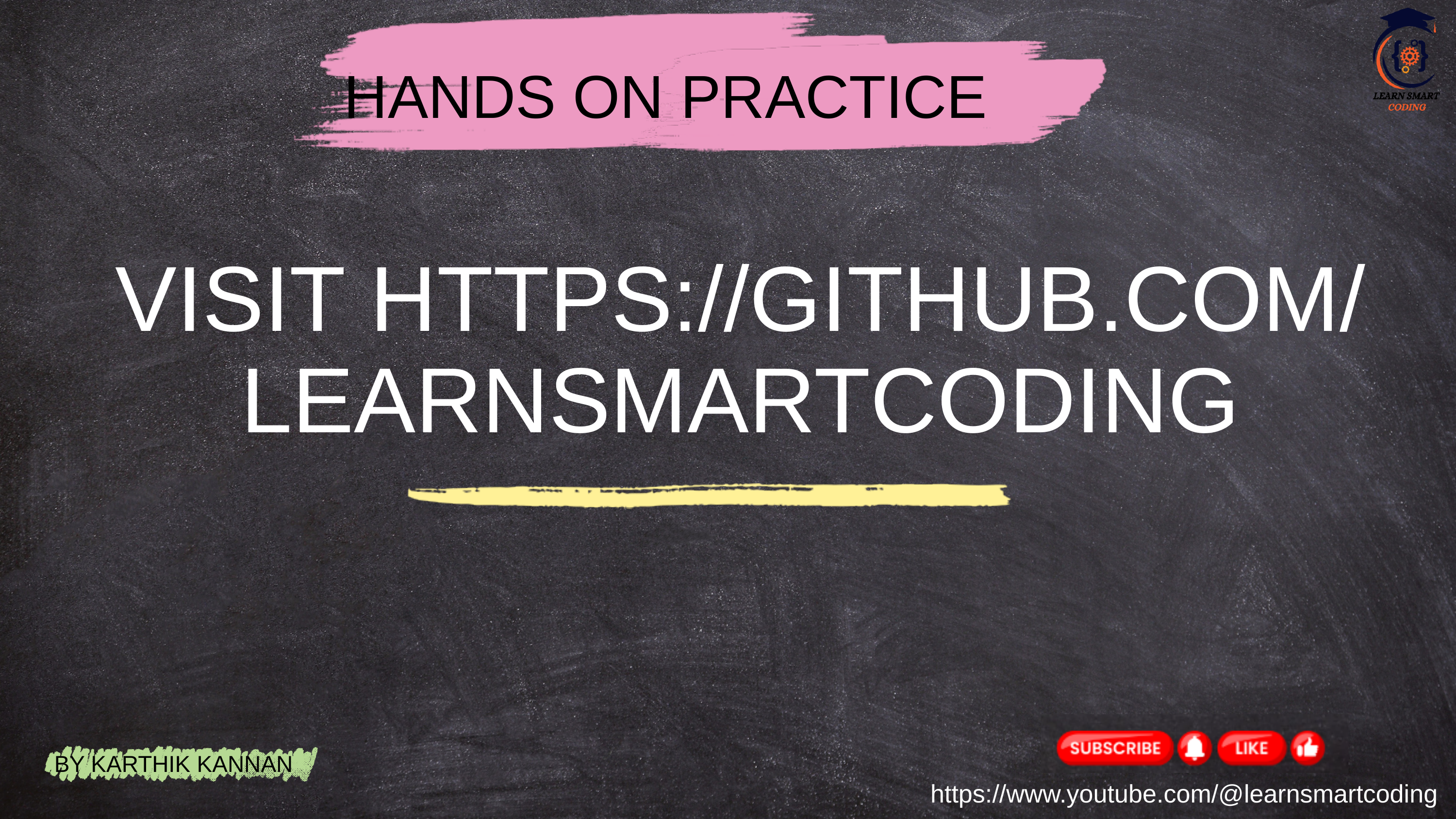

HANDS ON PRACTICE
VISIT HTTPS://GITHUB.COM/
LEARNSMARTCODING

BY KARTHIK KANNAN
https://www.youtube.com/@learnsmartcoding